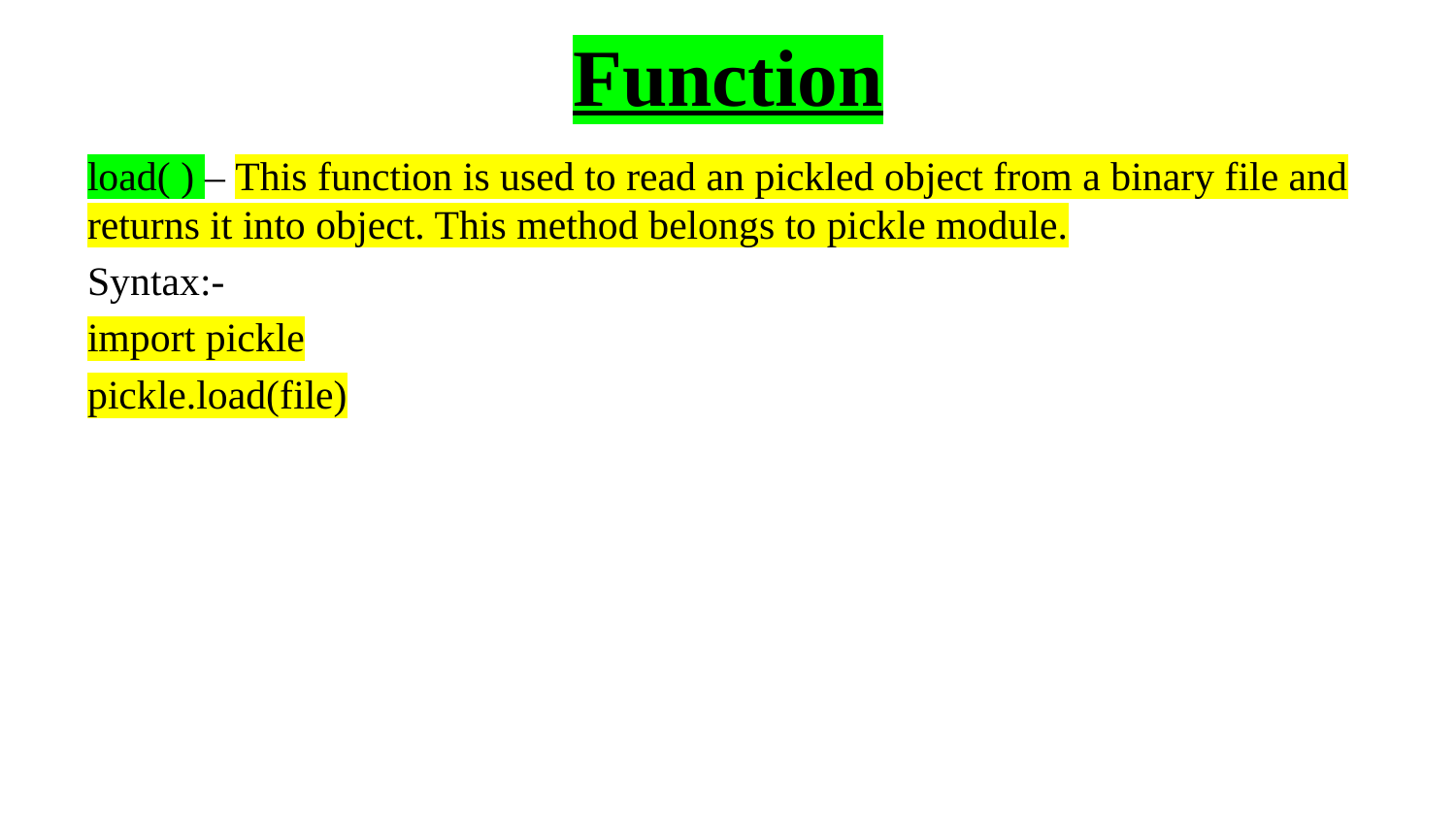

# Function
load( ) – This function is used to read an pickled object from a binary file and returns it into object. This method belongs to pickle module.
Syntax:-
import pickle
pickle.load(file)